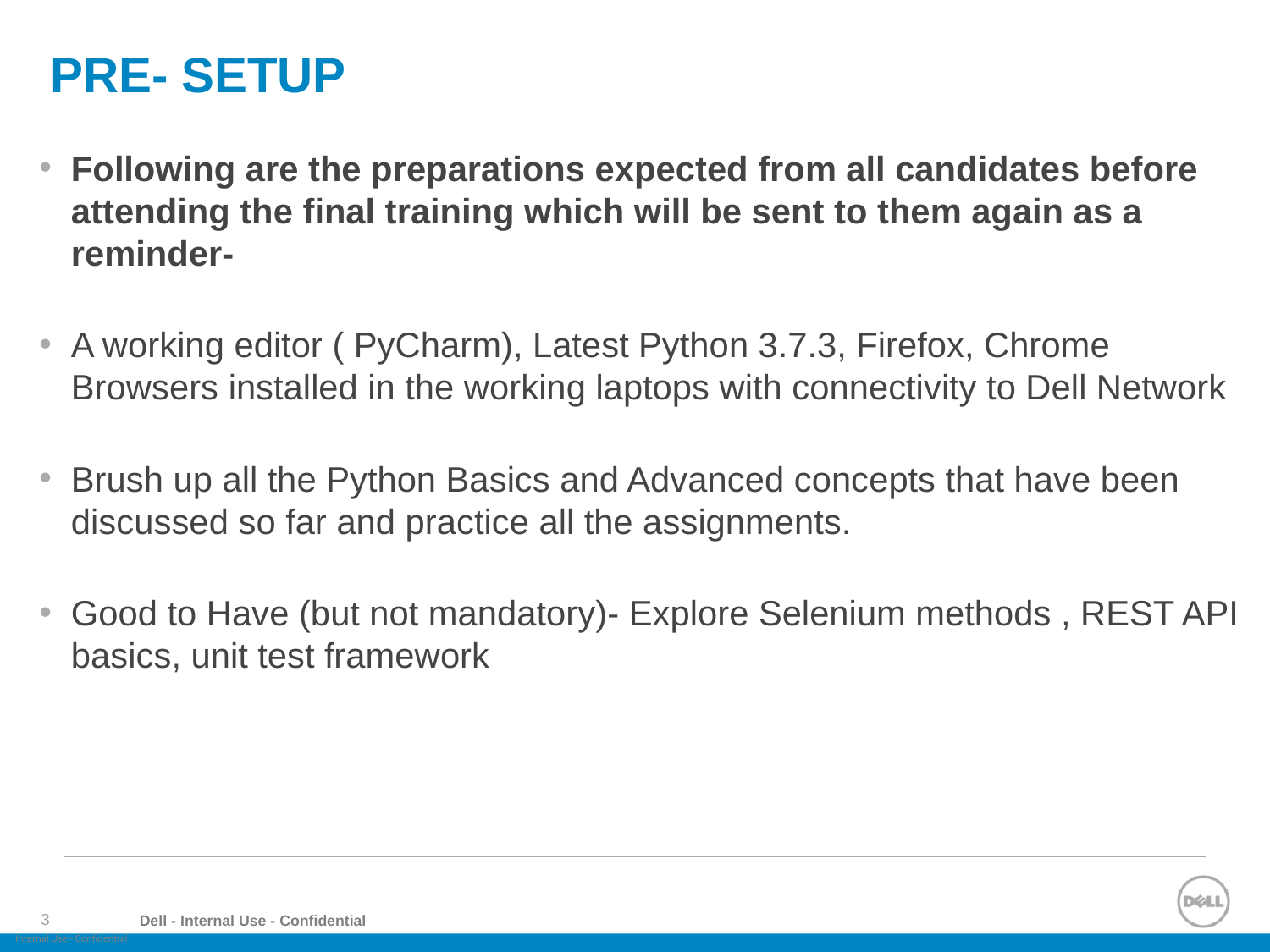

# PRE- SETUP
Following are the preparations expected from all candidates before attending the final training which will be sent to them again as a reminder-

A working editor ( PyCharm), Latest Python 3.7.3, Firefox, Chrome Browsers installed in the working laptops with connectivity to Dell Network

Brush up all the Python Basics and Advanced concepts that have been discussed so far and practice all the assignments.

Good to Have (but not mandatory)- Explore Selenium methods , REST API basics, unit test framework
Arrays of object references